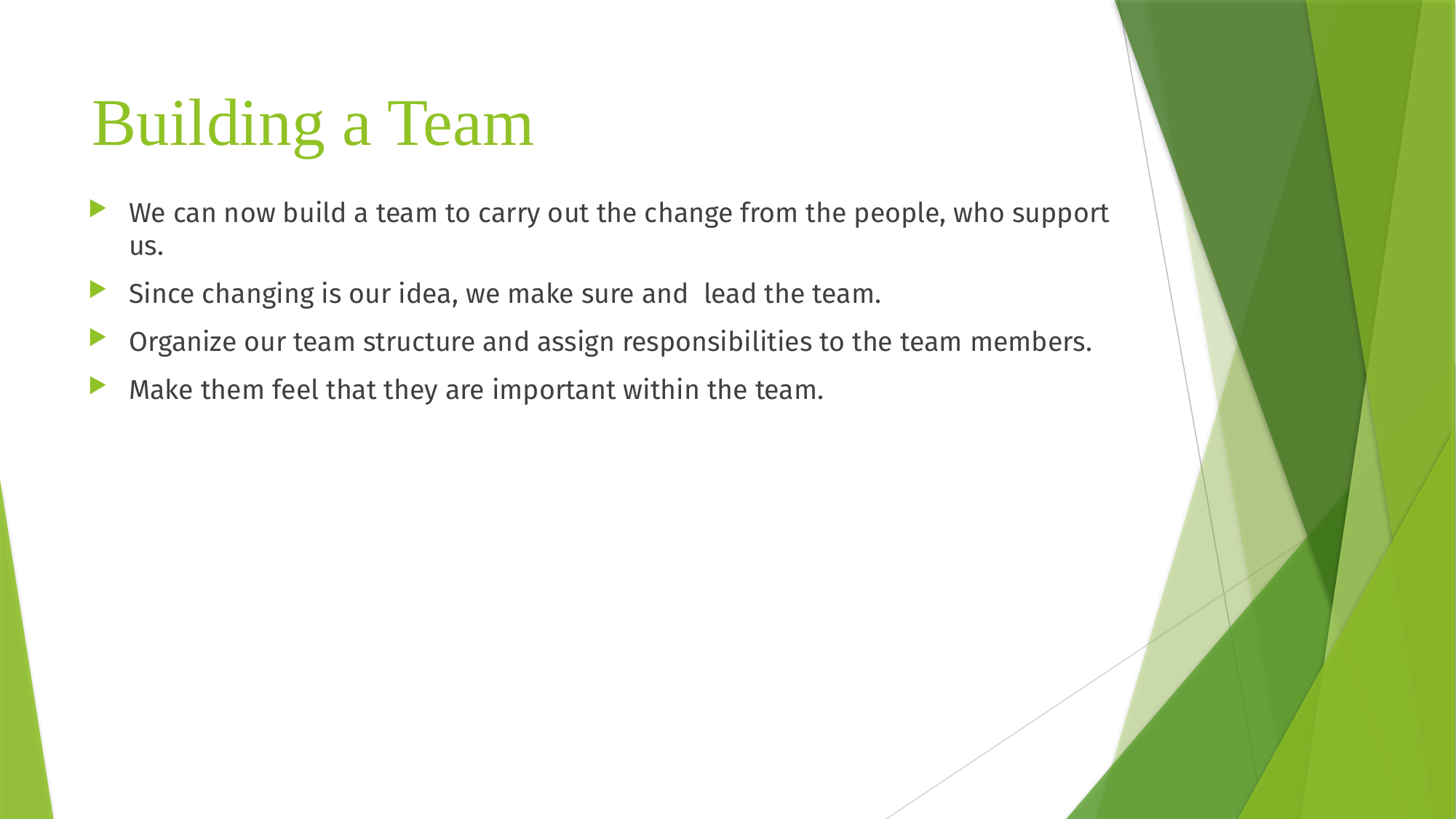

# Building a Team
We can now build a team to carry out the change from the people, who support us.
Since changing is our idea, we make sure and  lead the team.
Organize our team structure and assign responsibilities to the team members.
Make them feel that they are important within the team.